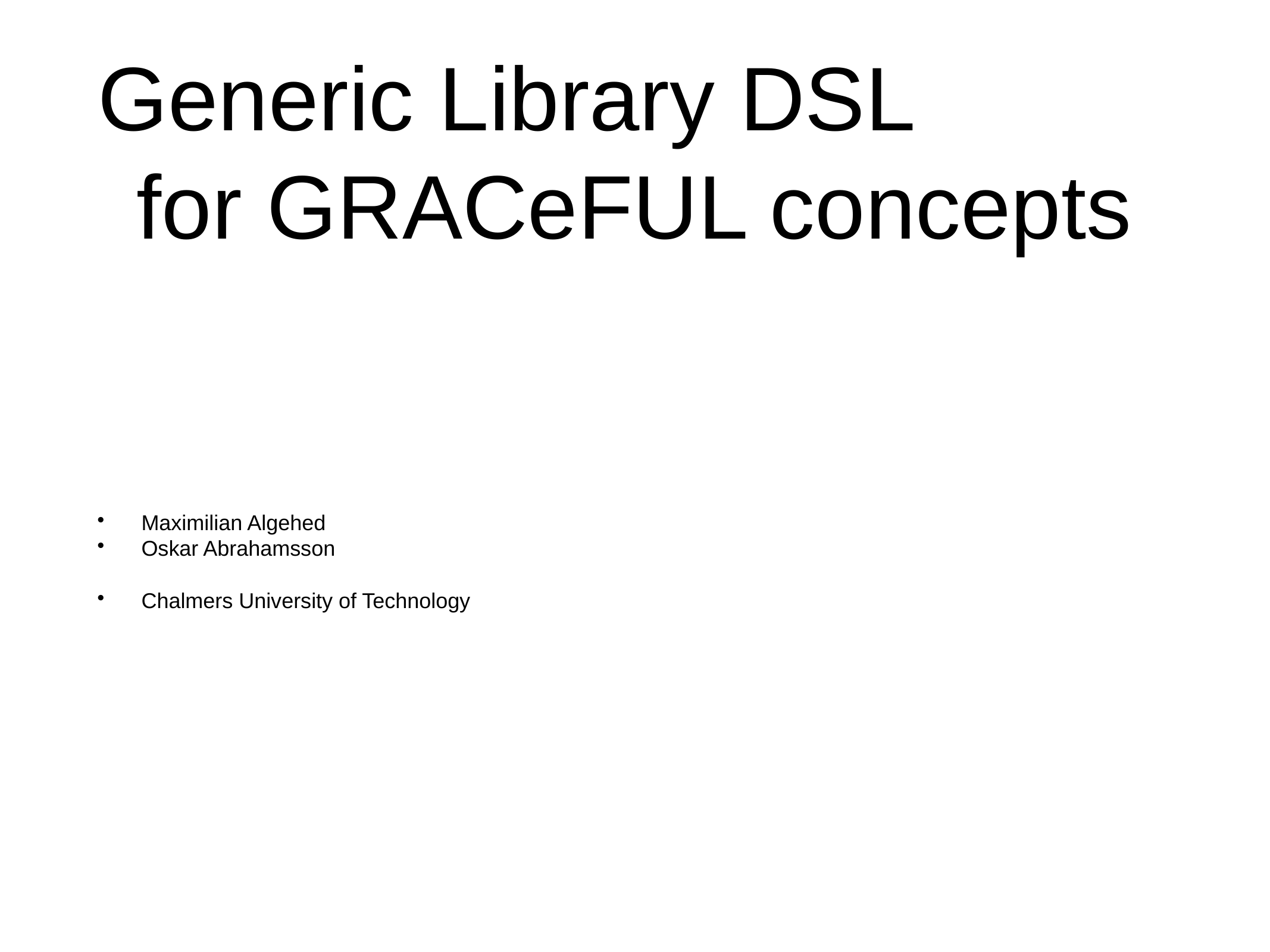

Generic Library DSL
for GRACeFUL concepts
Maximilian Algehed
Oskar Abrahamsson

Chalmers University of Technology